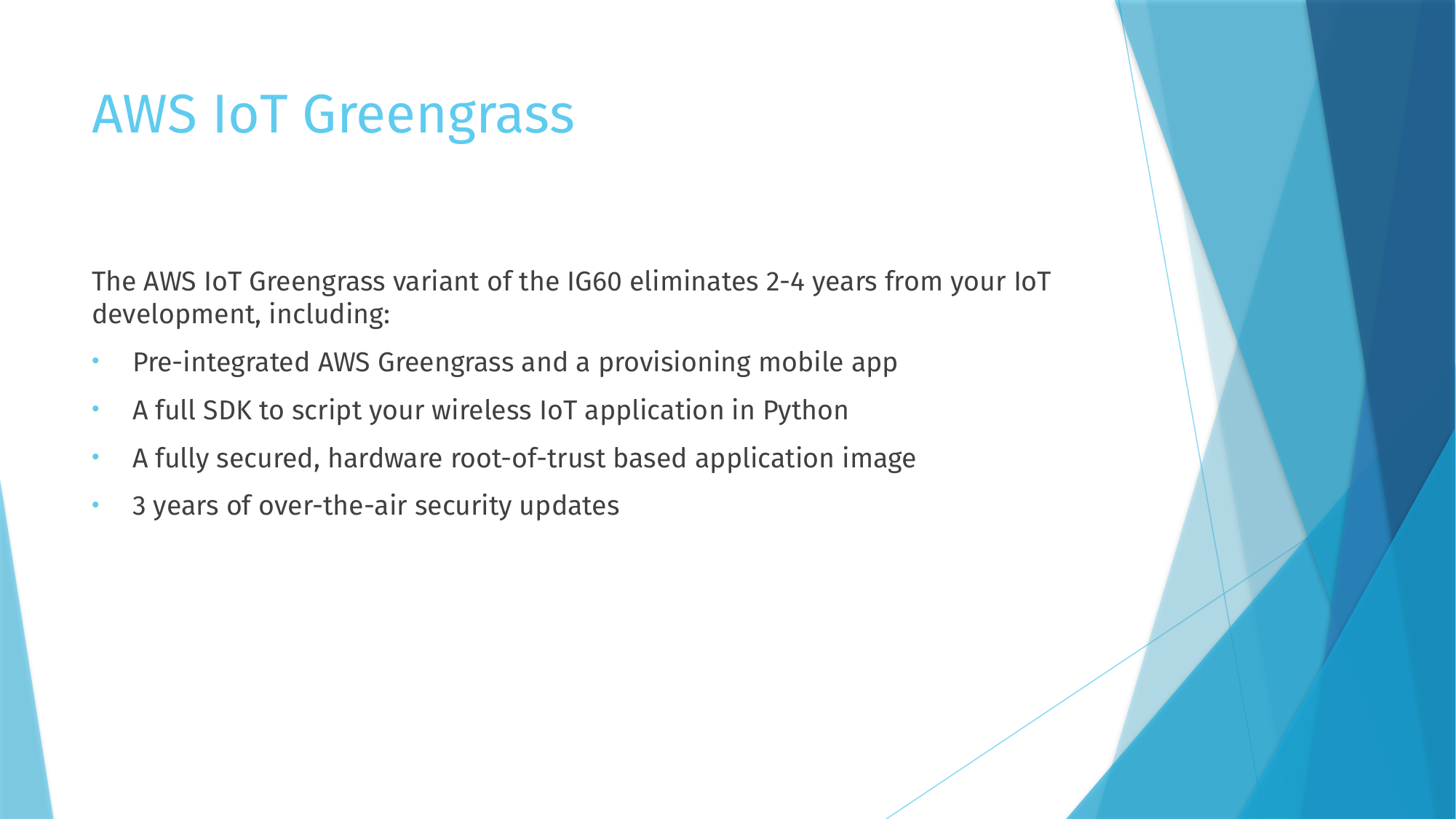

# AWS IoT Greengrass
The AWS IoT Greengrass variant of the IG60 eliminates 2-4 years from your IoT development, including:
Pre-integrated AWS Greengrass and a provisioning mobile app
A full SDK to script your wireless IoT application in Python
A fully secured, hardware root-of-trust based application image
3 years of over-the-air security updates